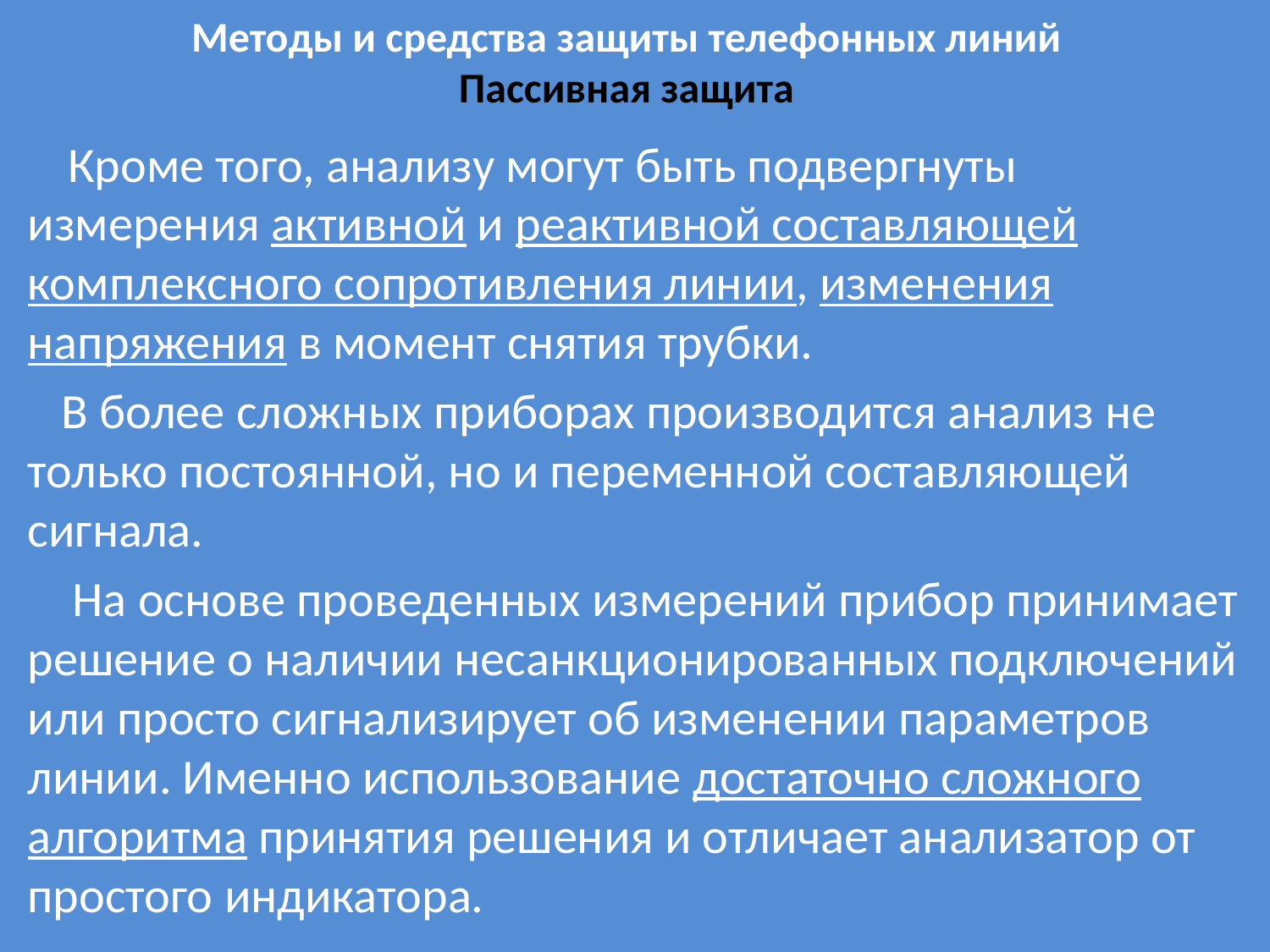

# Методы и средства защиты телефонных линий Пассивная защита
     Кроме того, анализу могут быть подвергнуты измерения активной и реактивной составляющей комплексного сопротивления линии, изменения напряжения в момент снятия трубки.
   В более сложных приборах производится анализ не только постоянной, но и переменной составляющей сигнала.
    На основе проведенных измерений прибор принимает решение о наличии несанкционированных подключений или просто сигнализирует об изменении параметров линии. Именно использование достаточно сложного алгоритма принятия решения и отличает анализатор от простого индикатора.